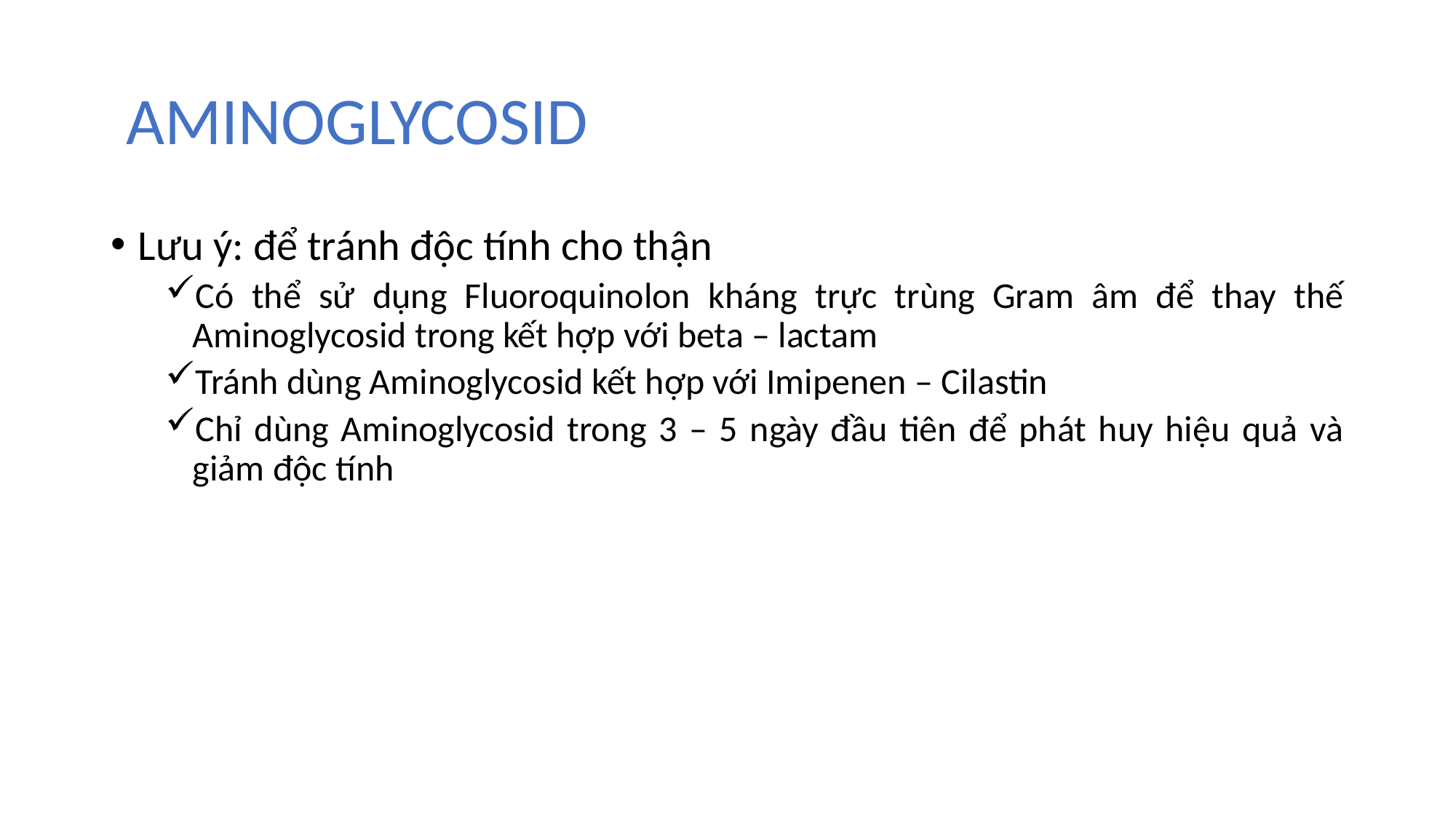

# AMINOGLYCOSID
Lưu ý: để tránh độc tính cho thận
Có thể sử dụng Fluoroquinolon kháng trực trùng Gram âm để thay thế Aminoglycosid trong kết hợp với beta – lactam
Tránh dùng Aminoglycosid kết hợp với Imipenen – Cilastin
Chỉ dùng Aminoglycosid trong 3 – 5 ngày đầu tiên để phát huy hiệu quả và giảm độc tính